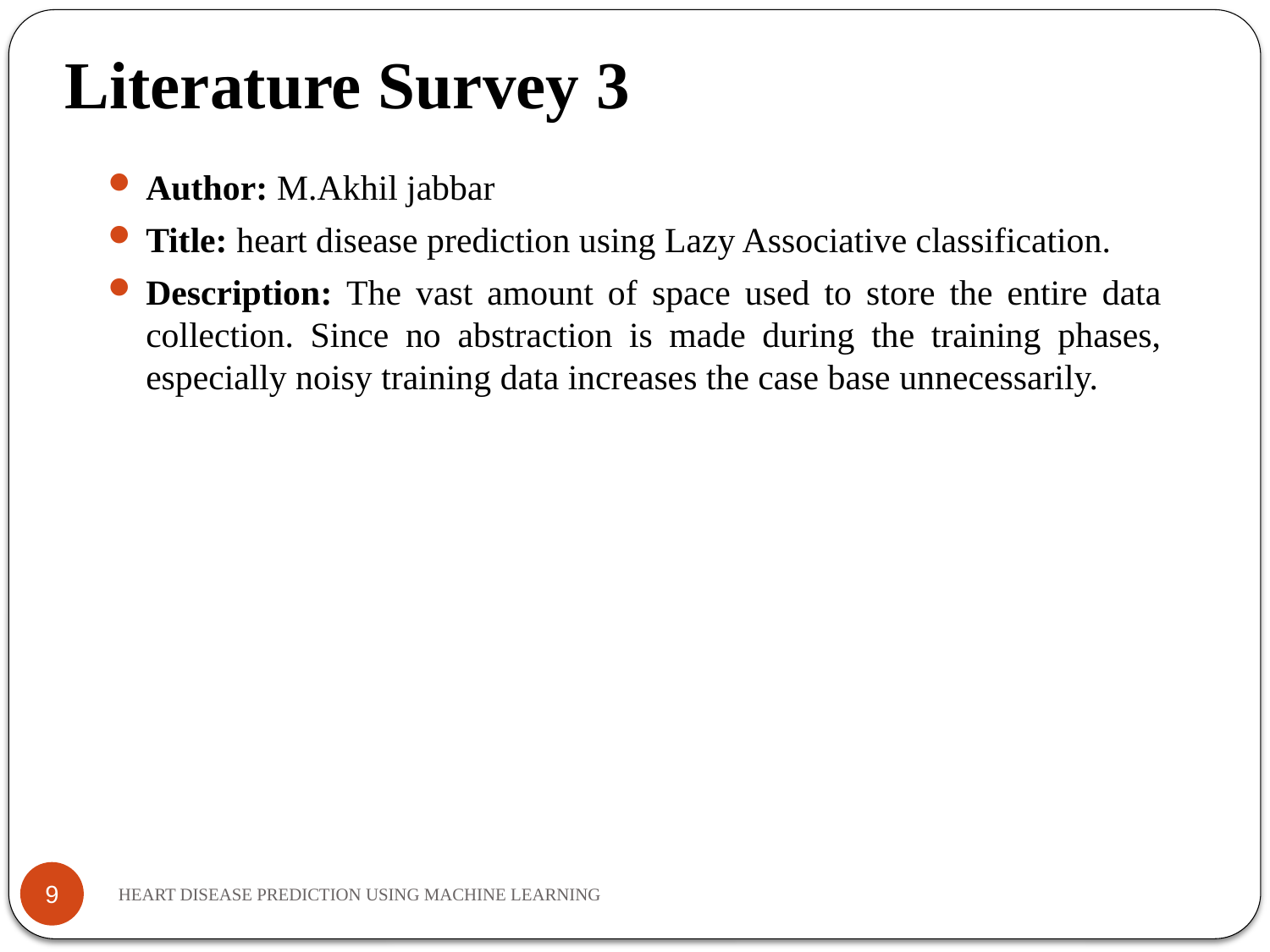

Literature Survey 3
Author: M.Akhil jabbar
Title: heart disease prediction using Lazy Associative classification.
Description: The vast amount of space used to store the entire data collection. Since no abstraction is made during the training phases, especially noisy training data increases the case base unnecessarily.
9
HEART DISEASE PREDICTION USING MACHINE LEARNING